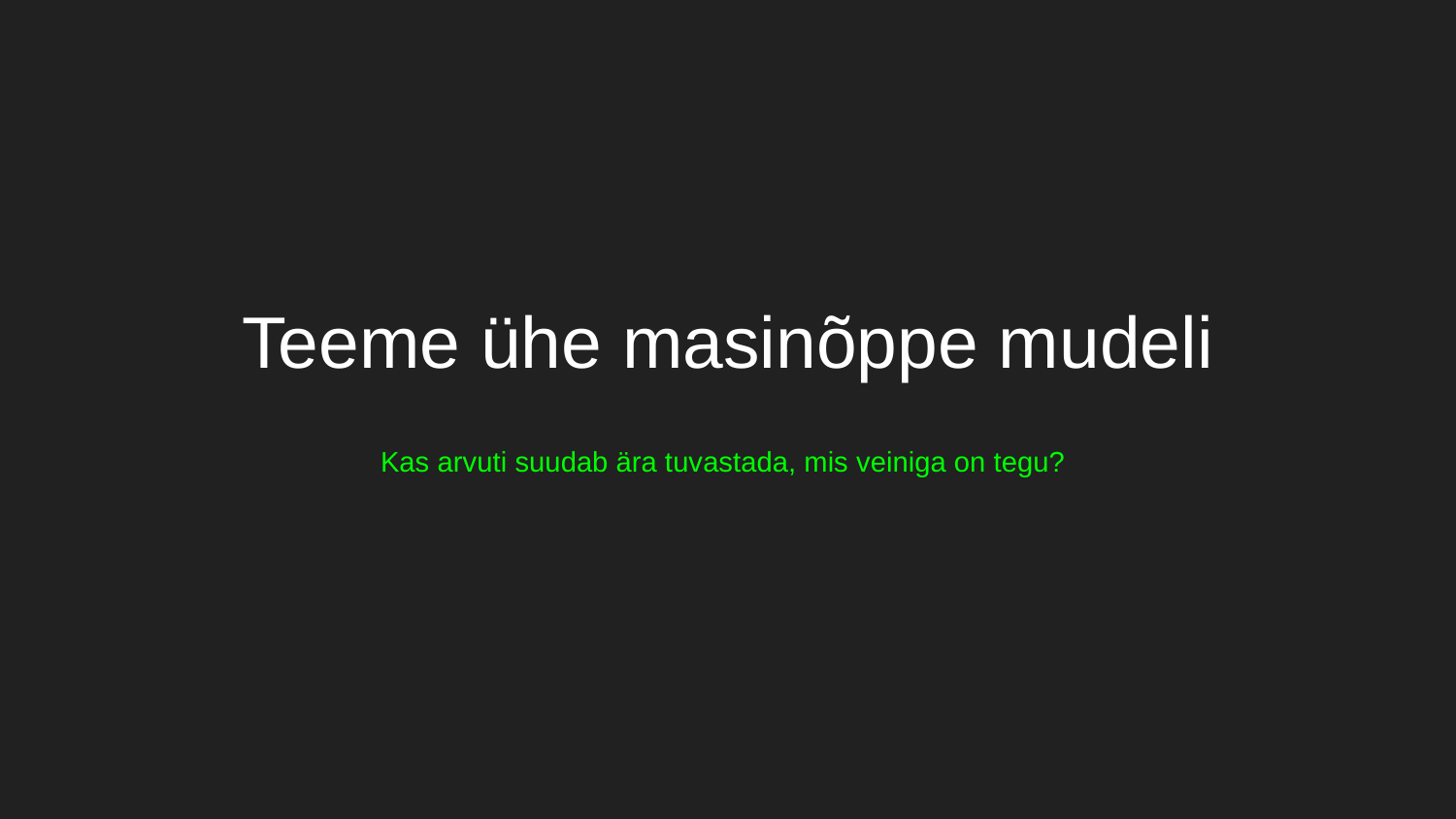

# Teeme ühe masinõppe mudeli
Kas arvuti suudab ära tuvastada, mis veiniga on tegu?